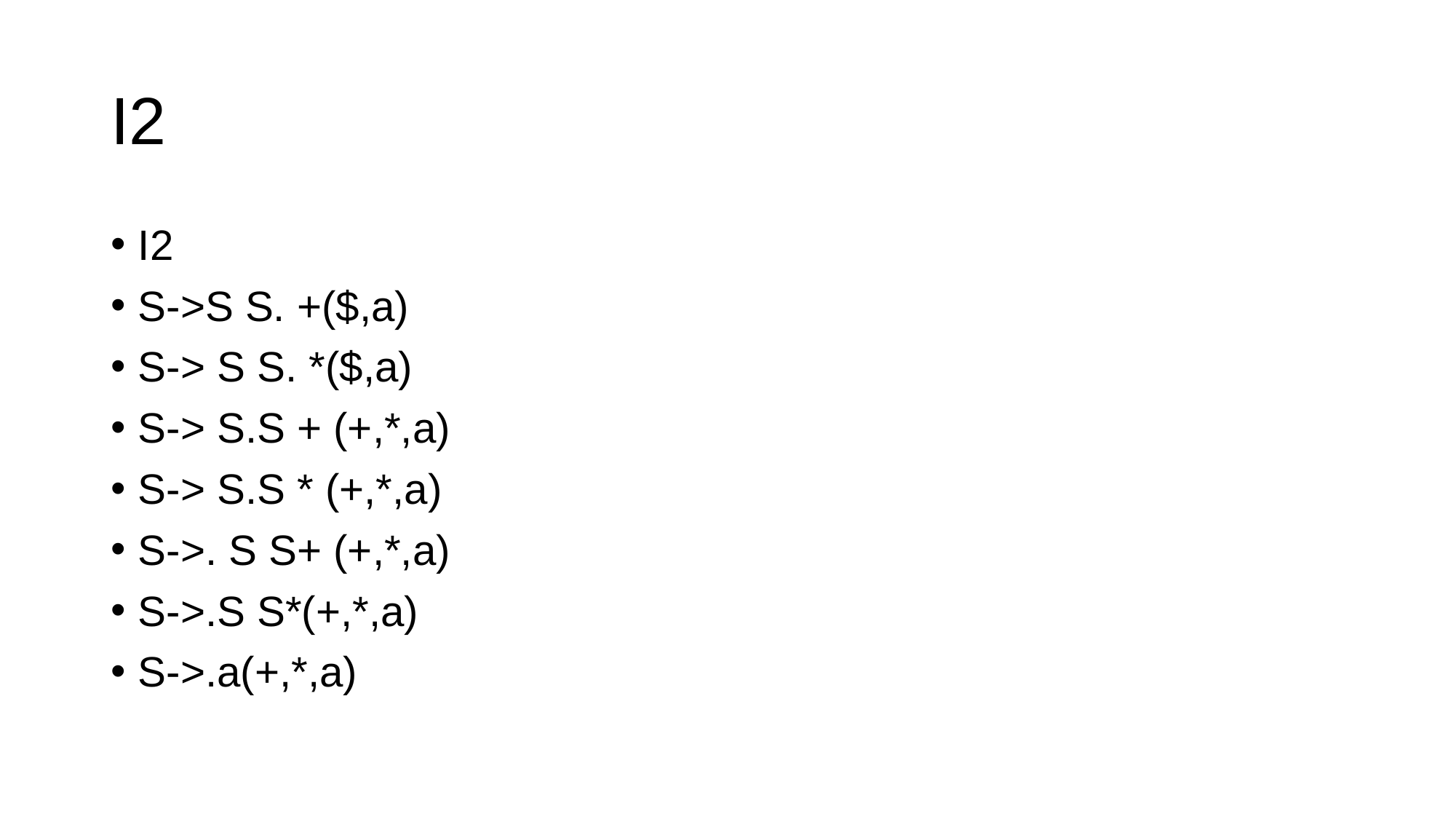

# I2
I2
S->S S. +($,a)
S-> S S. *($,a)
S-> S.S + (+,*,a)
S-> S.S * (+,*,a)
S->. S S+ (+,*,a)
S->.S S*(+,*,a)
S->.a(+,*,a)